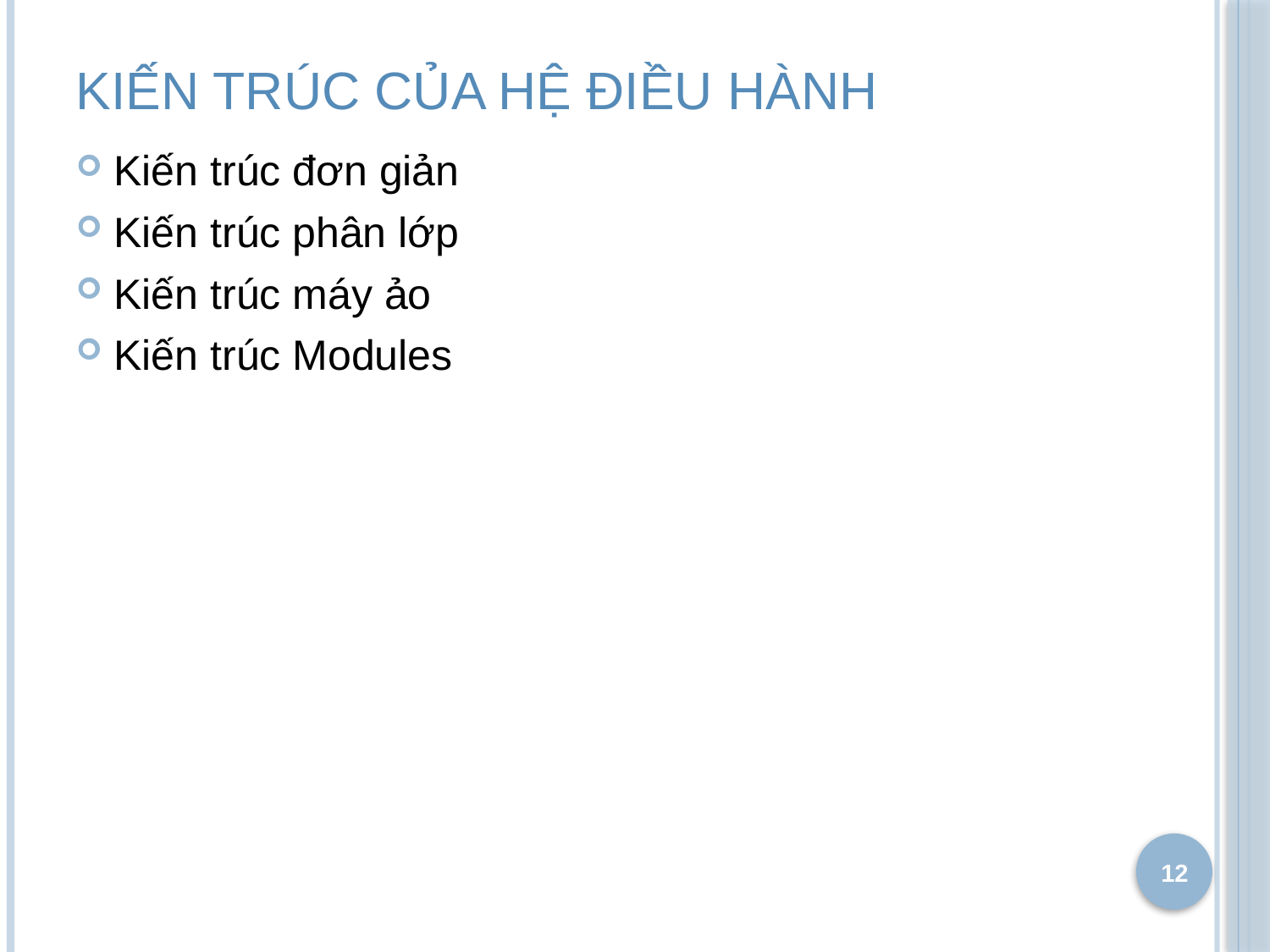

# Kiến trúc của hệ điều hành
Kiến trúc đơn giản
Kiến trúc phân lớp
Kiến trúc máy ảo
Kiến trúc Modules

12